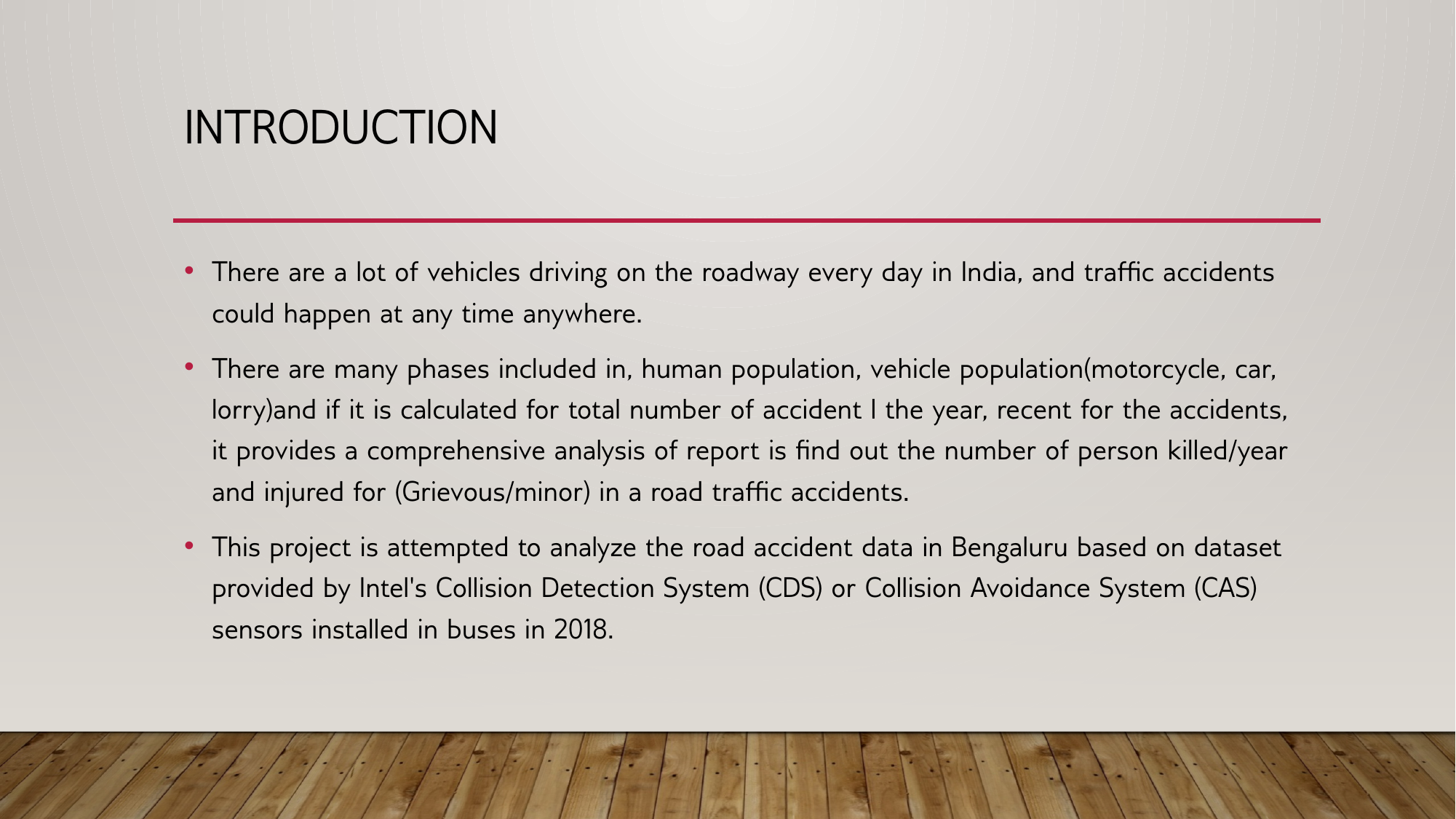

# Introduction
There are a lot of vehicles driving on the roadway every day in India, and traffic accidents could happen at any time anywhere.
There are many phases included in, human population, vehicle population(motorcycle, car, lorry)and if it is calculated for total number of accident I the year, recent for the accidents, it provides a comprehensive analysis of report is find out the number of person killed/year and injured for (Grievous/minor) in a road traffic accidents.
This project is attempted to analyze the road accident data in Bengaluru based on dataset provided by Intel's Collision Detection System (CDS) or Collision Avoidance System (CAS) sensors installed in buses in 2018.